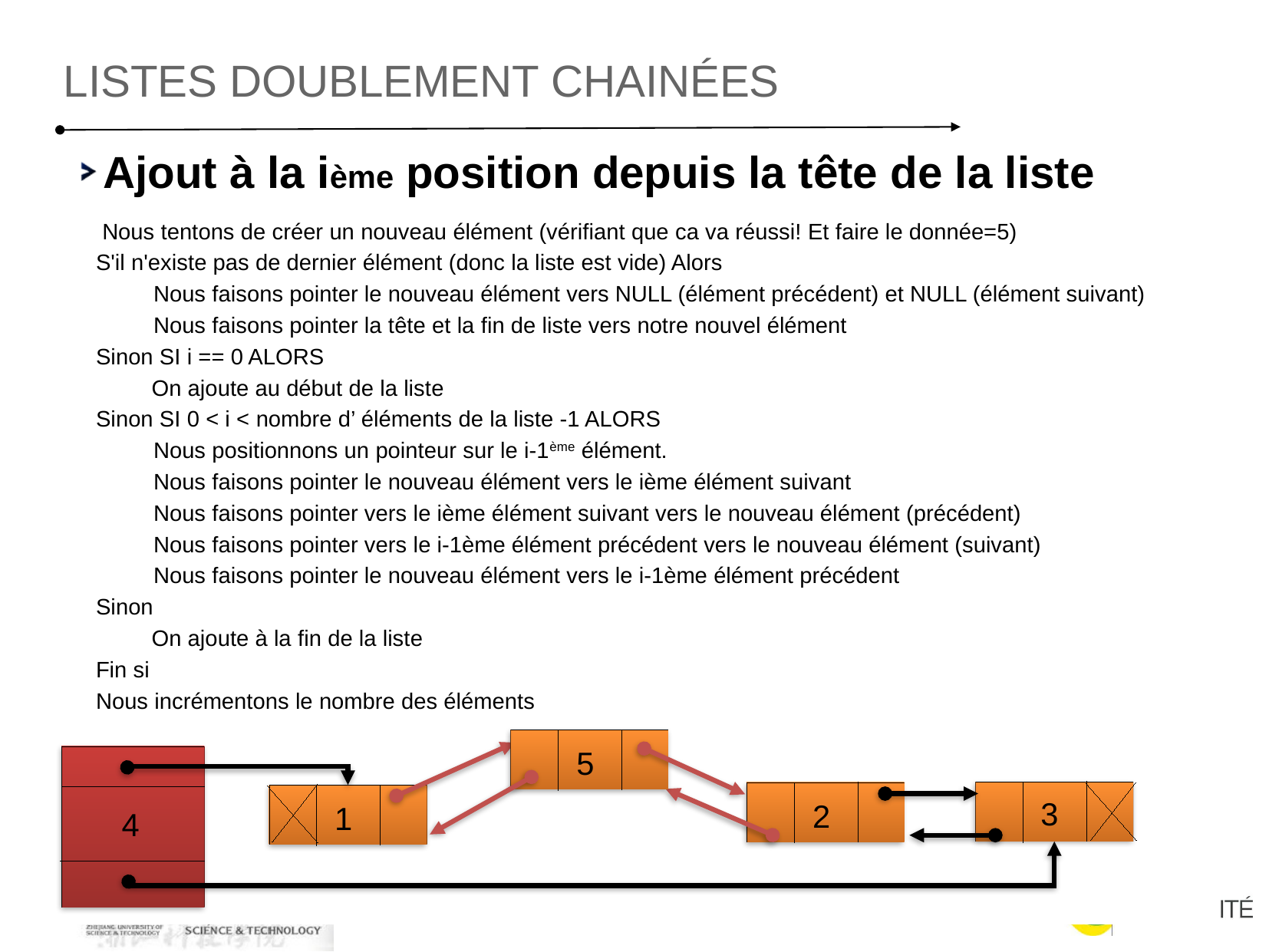

listes doublement chainées
Ajout à la ième position depuis la tête de la liste

 Nous tentons de créer un nouveau élément (vérifiant que ca va réussi! Et faire le donnée=5)
S'il n'existe pas de dernier élément (donc la liste est vide) Alors
Nous faisons pointer le nouveau élément vers NULL (élément précédent) et NULL (élément suivant)
Nous faisons pointer la tête et la fin de liste vers notre nouvel élément
Sinon SI i == 0 ALORS
On ajoute au début de la liste
Sinon SI 0 < i < nombre d’ éléments de la liste -1 ALORS
Nous positionnons un pointeur sur le i-1ème élément.
Nous faisons pointer le nouveau élément vers le ième élément suivant
Nous faisons pointer vers le ième élément suivant vers le nouveau élément (précédent)
Nous faisons pointer vers le i-1ème élément précédent vers le nouveau élément (suivant)
Nous faisons pointer le nouveau élément vers le i-1ème élément précédent
Sinon
On ajoute à la fin de la liste
Fin si
Nous incrémentons le nombre des éléments

5

3
2
1
4